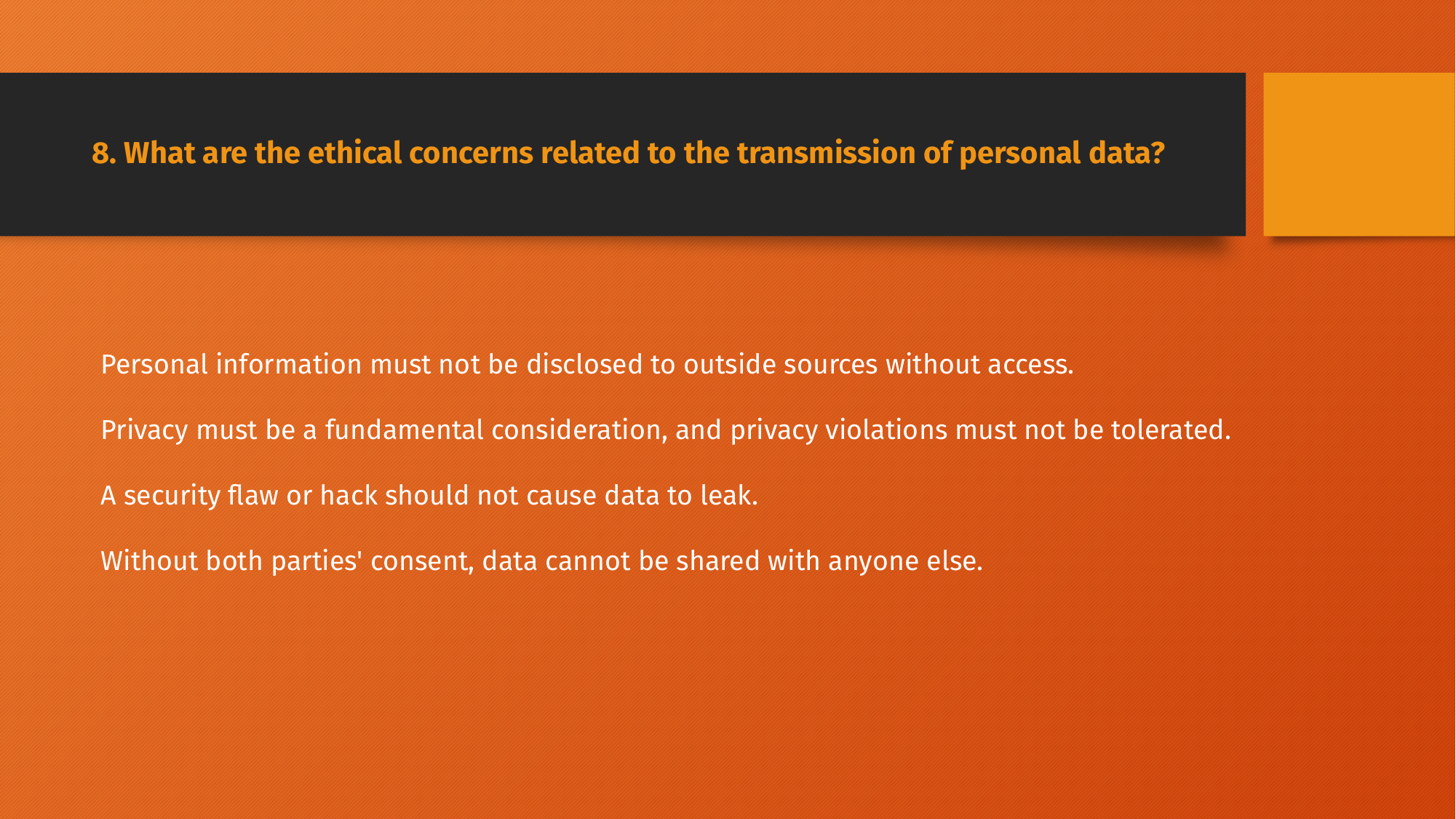

8. What are the ethical concerns related to the transmission of personal data?
Personal information must not be disclosed to outside sources without access.

Privacy must be a fundamental consideration, and privacy violations must not be tolerated.

A security flaw or hack should not cause data to leak.

Without both parties' consent, data cannot be shared with anyone else.